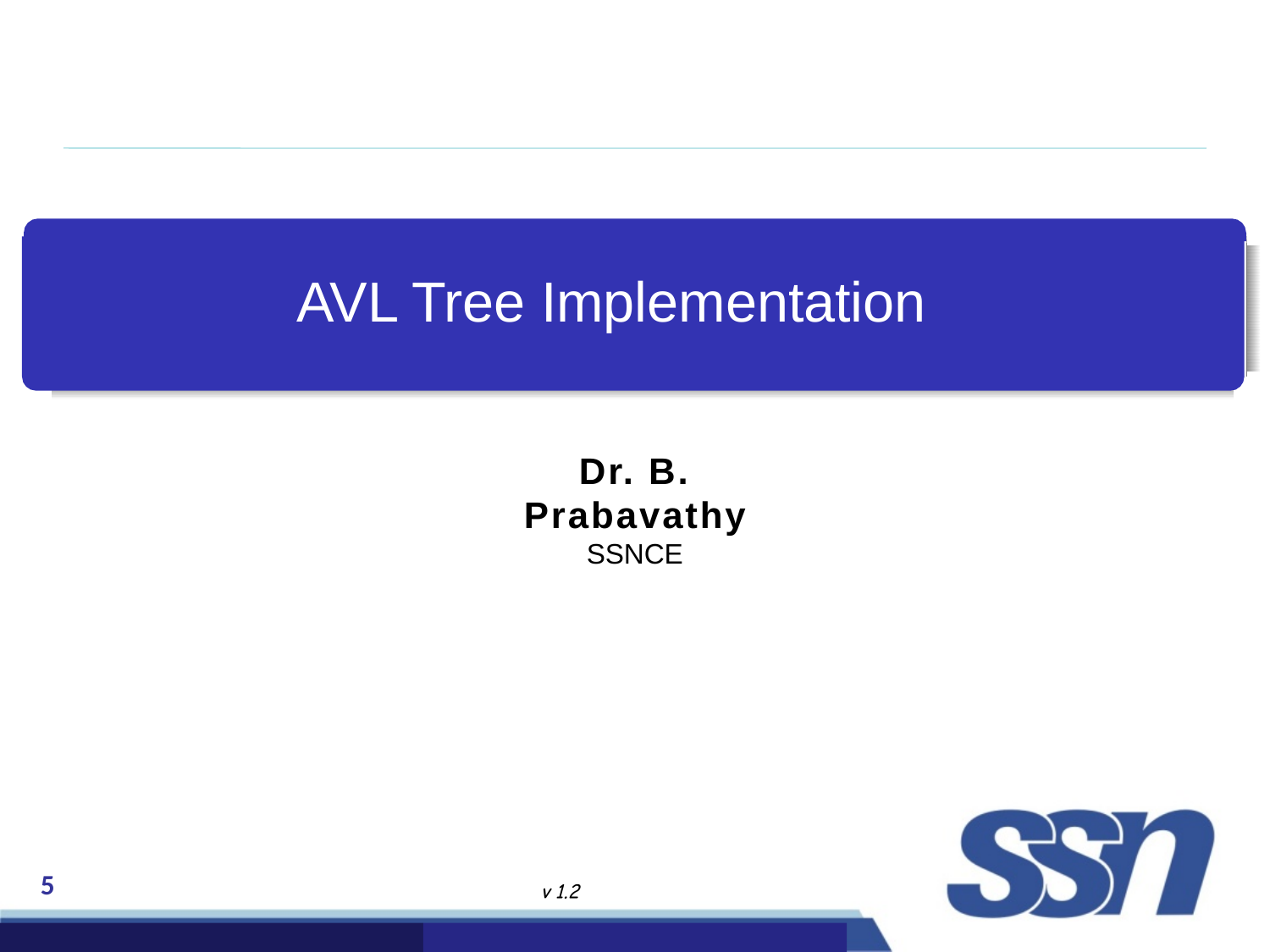

# AVL Tree Implementation

Dr. B. Prabavathy
SSNCE